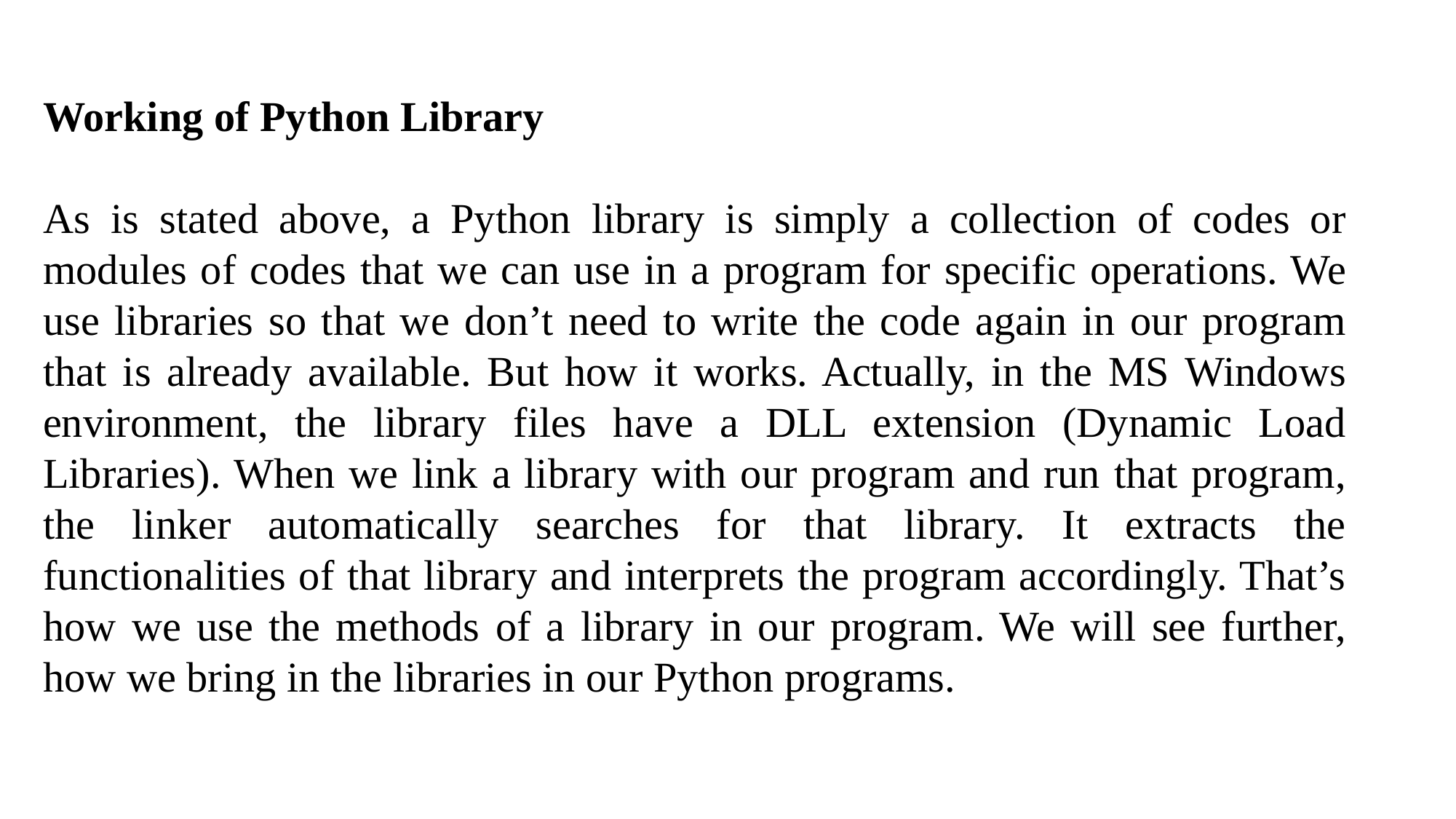

Working of Python Library

As is stated above, a Python library is simply a collection of codes or modules of codes that we can use in a program for specific operations. We use libraries so that we don’t need to write the code again in our program that is already available. But how it works. Actually, in the MS Windows environment, the library files have a DLL extension (Dynamic Load Libraries). When we link a library with our program and run that program, the linker automatically searches for that library. It extracts the functionalities of that library and interprets the program accordingly. That’s how we use the methods of a library in our program. We will see further, how we bring in the libraries in our Python programs.